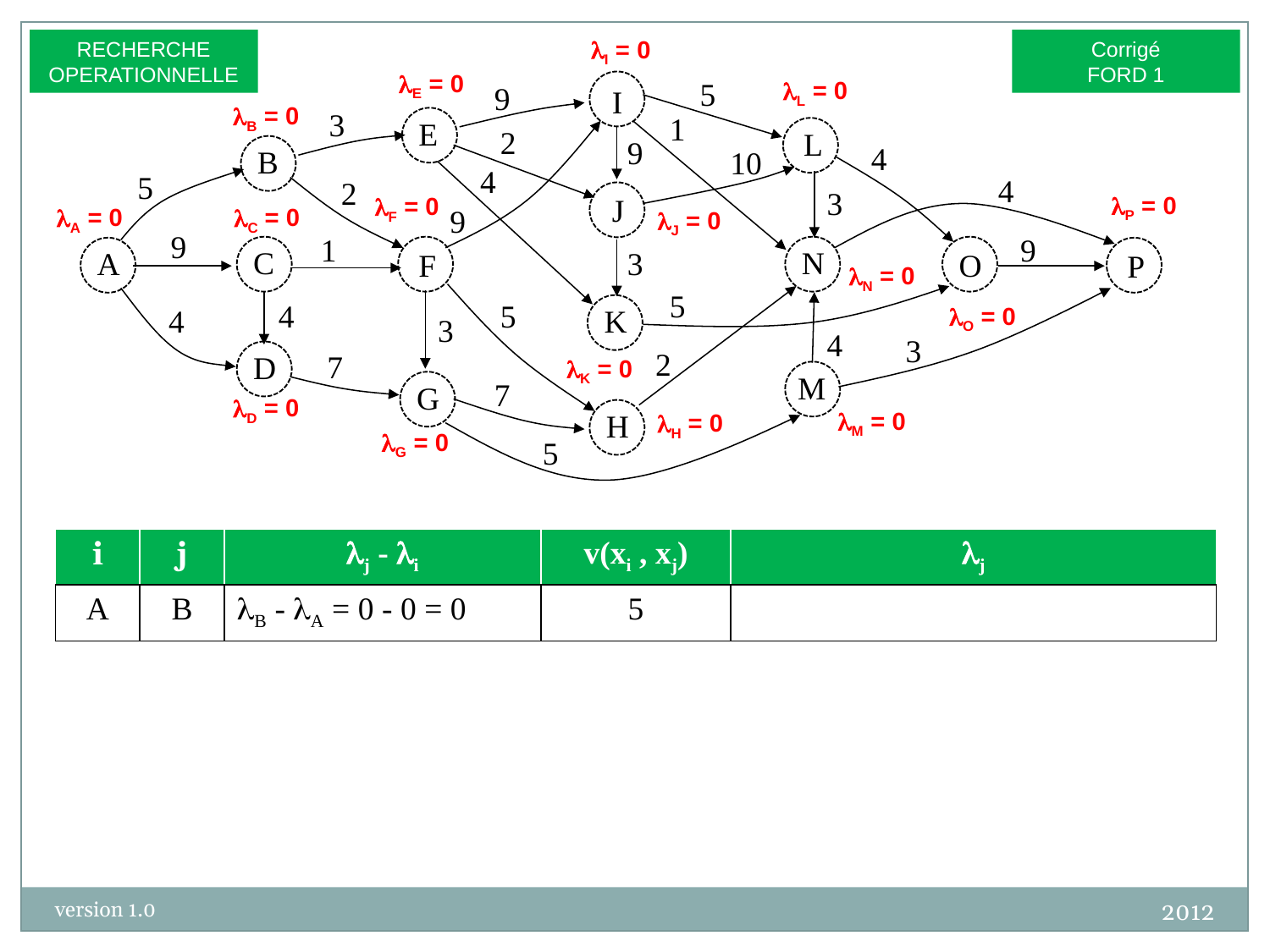

λI = 0
RECHERCHE
OPERATIONNELLE
Corrigé
FORD 1
λE = 0
5
λL = 0

I
9

λB = 0
3
1

E
2

L

9

4

B
10

4

5

4
2

3

J
λP = 0
λF = 0
9
λA = 0
λC = 0
λJ = 0

9
9
1

O

F

C

N
3

P

A

λN = 0

5

4
5

K
4
λO = 0
3
4
3
2
7

D
λK = 0

M
7

G

λD = 0

H
λM = 0
λH = 0

λG = 0
5
| i | j | λj - λi | v(xi , xj) | λj |
| --- | --- | --- | --- | --- |
| A | B | λB - λA = 0 - 0 = 0 | 5 |  |
2012
version 1.0